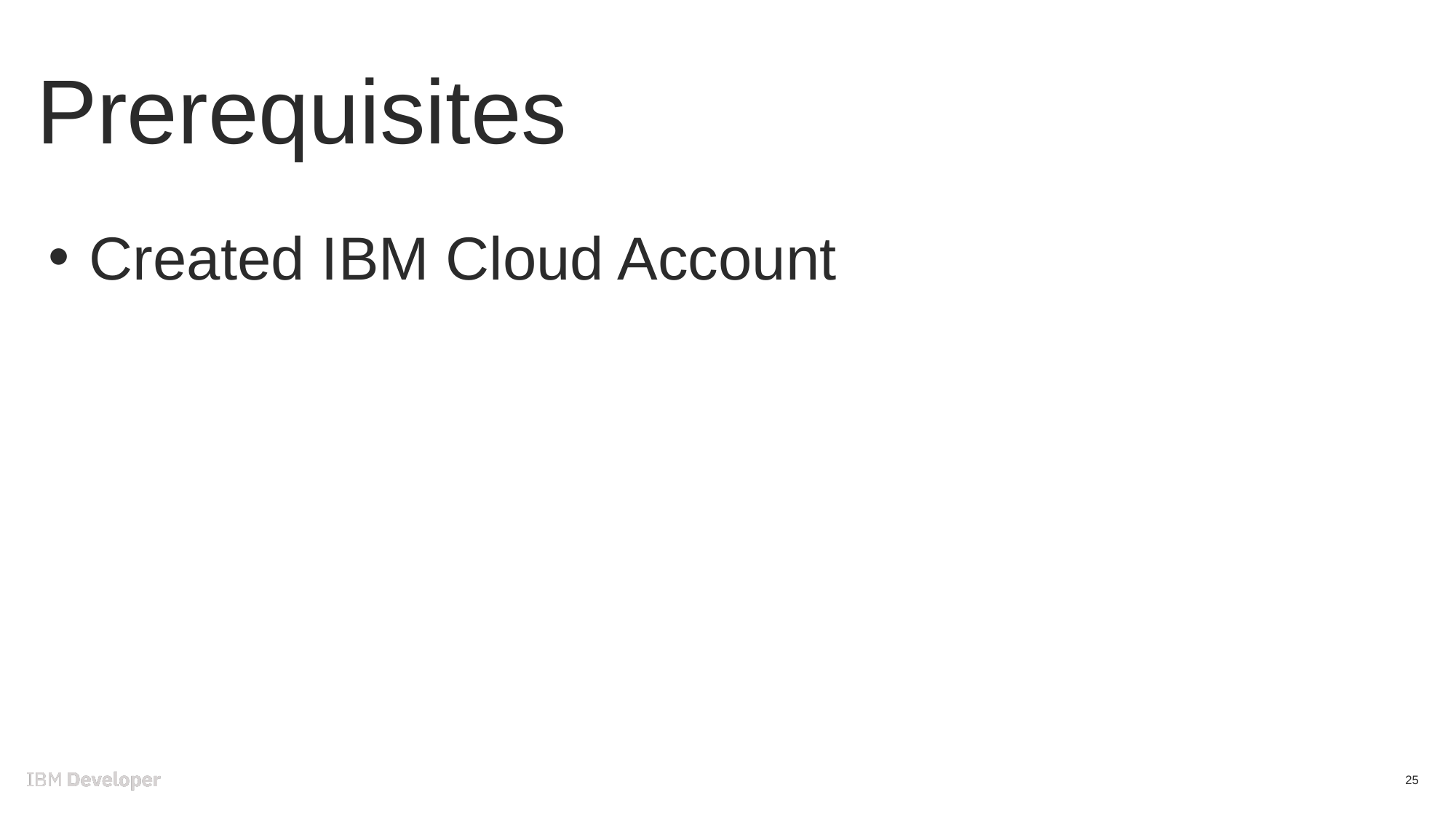

# Prerequisites
Created IBM Cloud Account
25